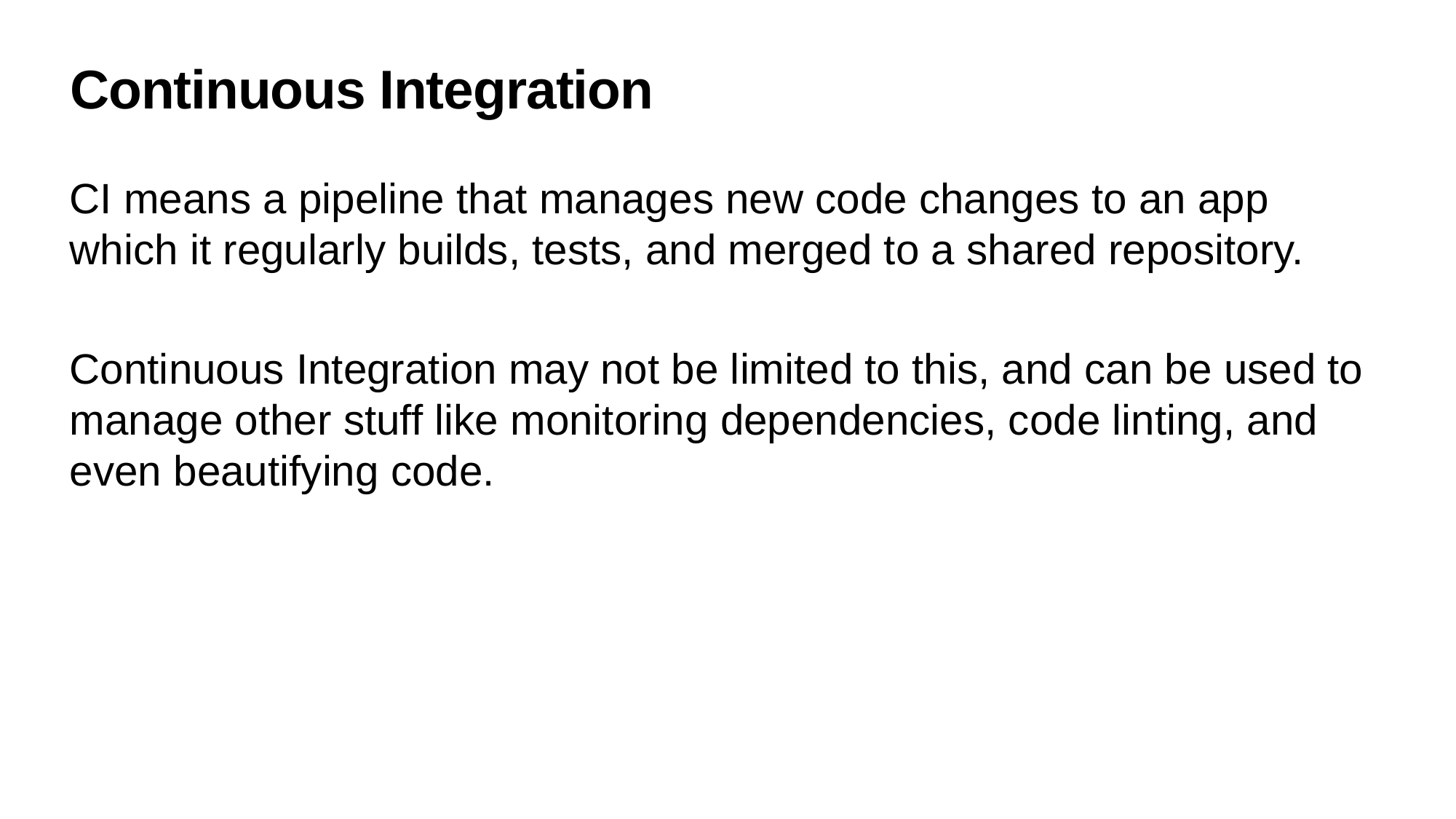

# Continuous Integration
CI means a pipeline that manages new code changes to an app which it regularly builds, tests, and merged to a shared repository.

Continuous Integration may not be limited to this, and can be used to manage other stuff like monitoring dependencies, code linting, and even beautifying code.